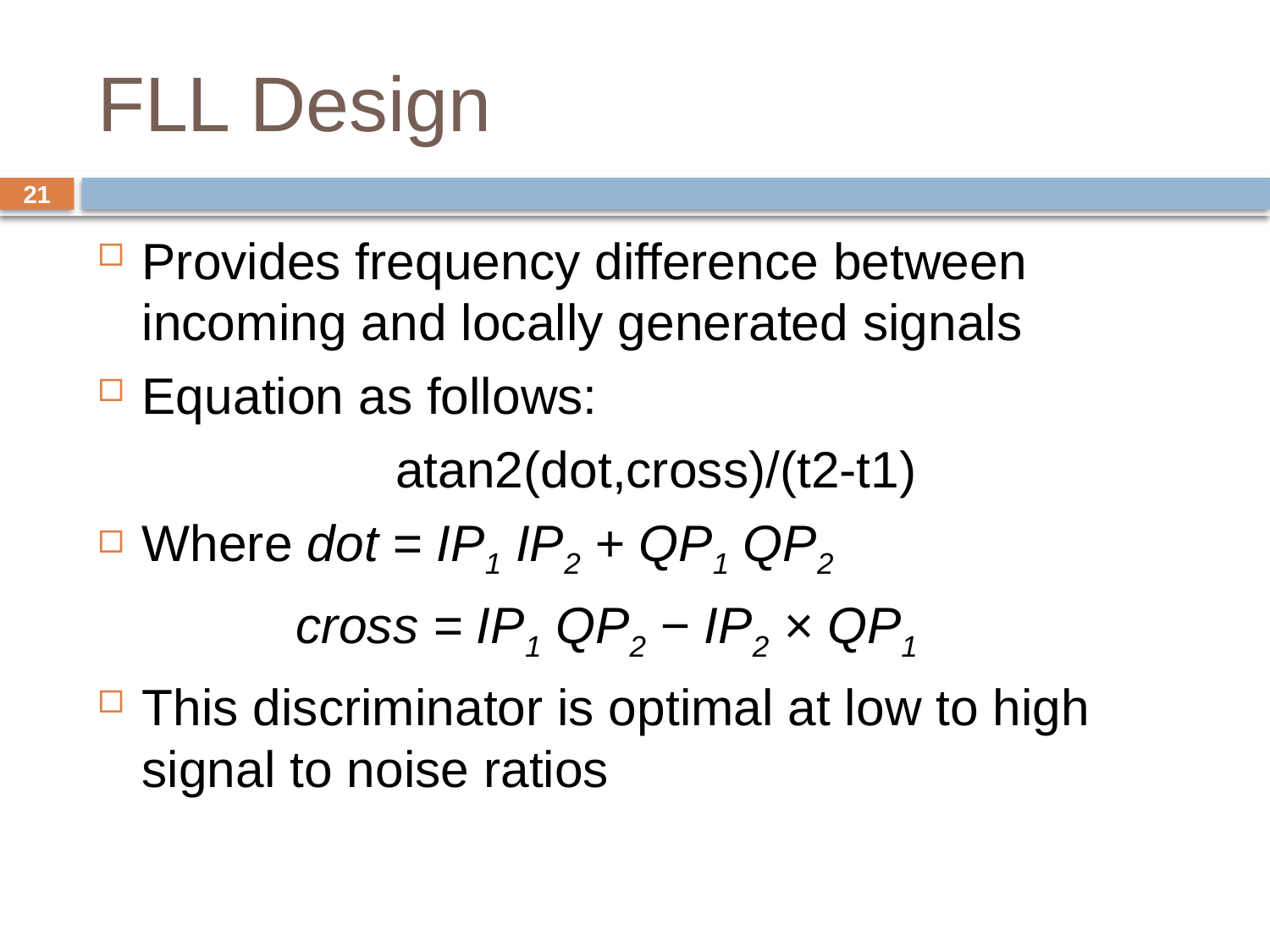

# FLL Design
21
Provides frequency difference between incoming and locally generated signals
Equation as follows:
                     atan2(dot,cross)/(t2-t1)
Where dot = IP1 IP2 + QP1 QP2
              cross = IP1 QP2 − IP2 × QP1
This discriminator is optimal at low to high signal to noise ratios